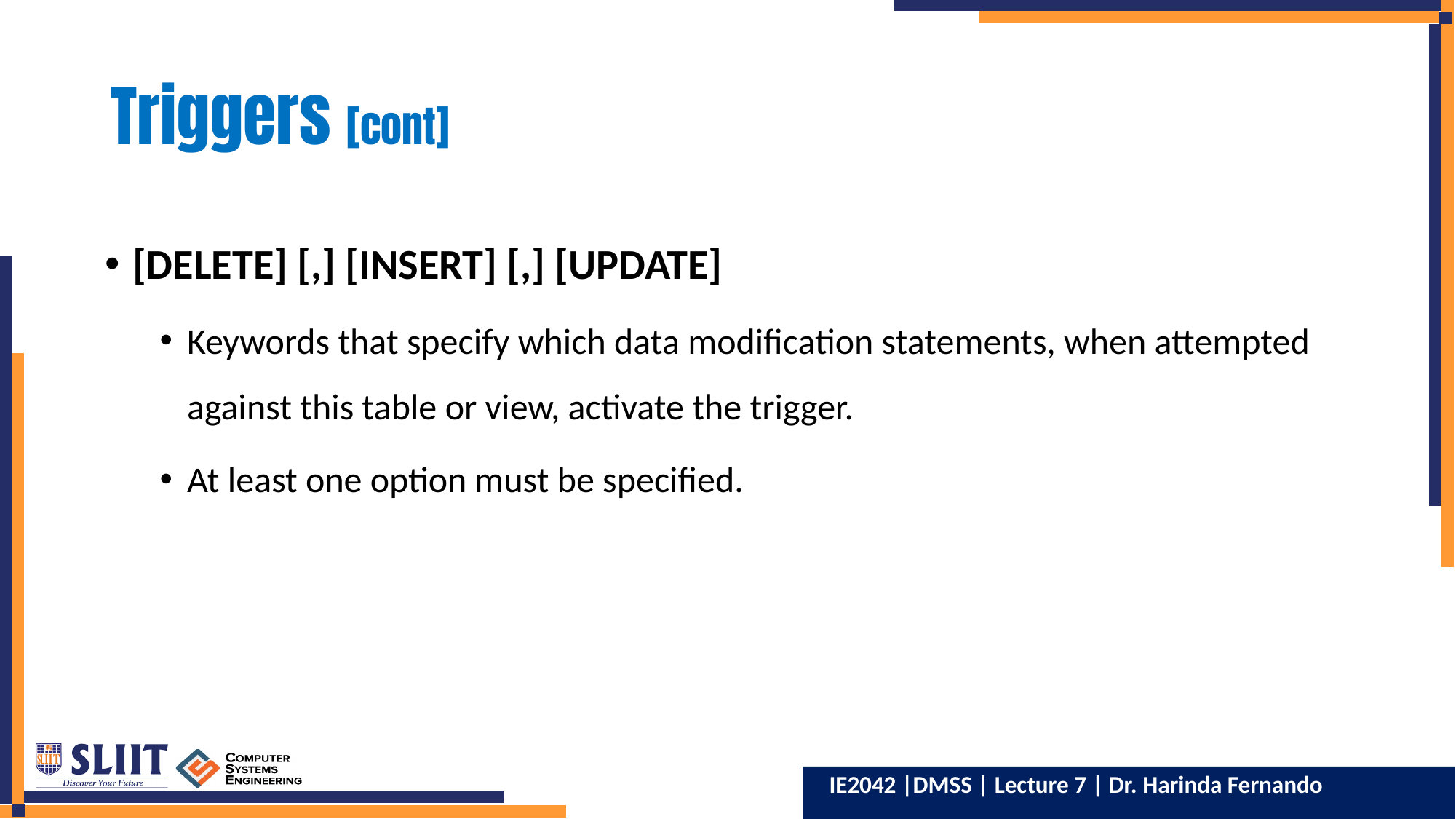

# Triggers [cont]

[DELETE] [,] [INSERT] [,] [UPDATE]
Keywords that specify which data modification statements, when attempted against this table or view, activate the trigger.
At least one option must be specified.

IE2042 |DMSS | Lecture 7 | Dr. Harinda Fernando